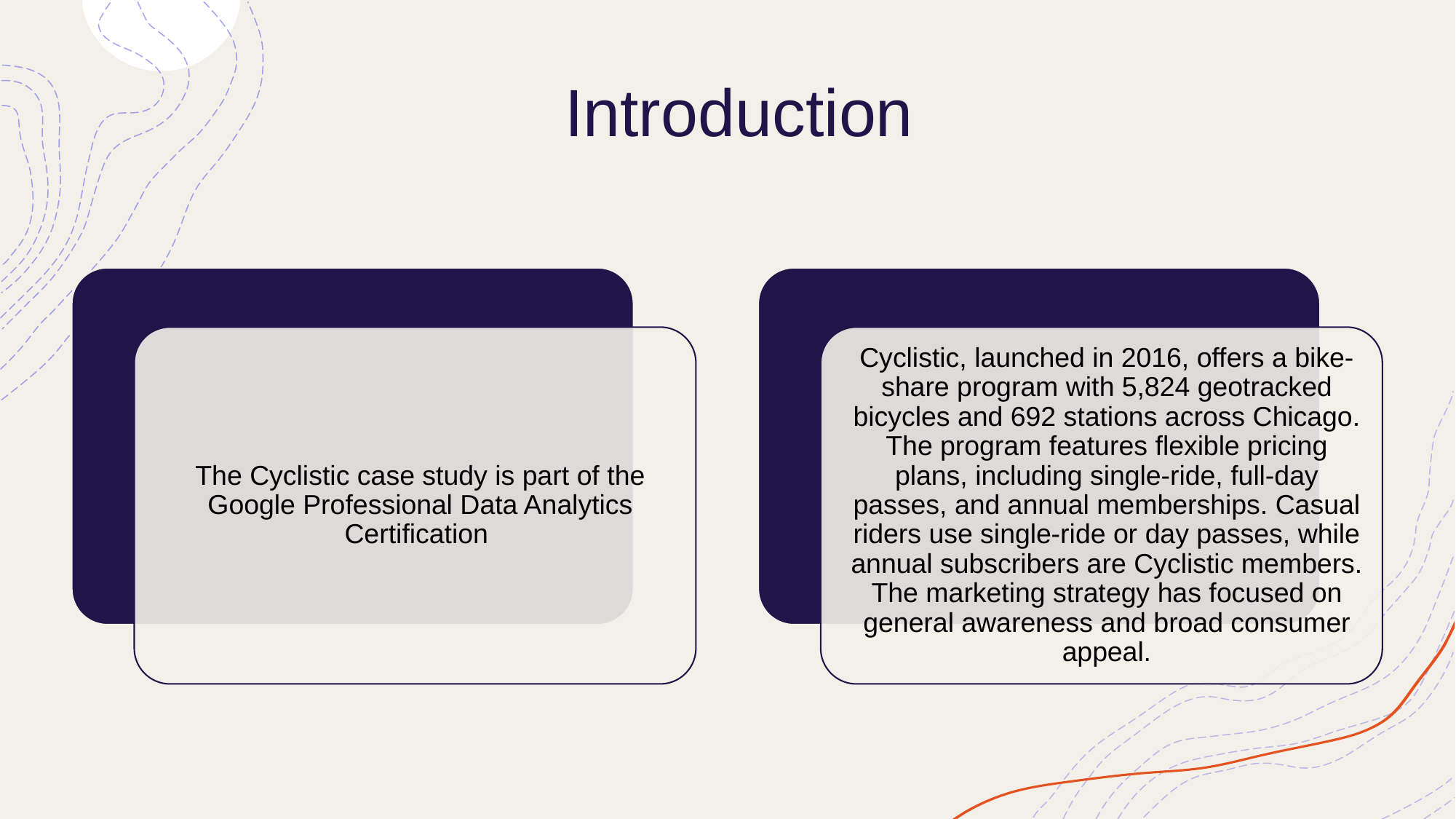

# Introduction
The Cyclistic case study is part of the Google Professional Data Analytics Certification
Cyclistic, launched in 2016, offers a bike-share program with 5,824 geotracked bicycles and 692 stations across Chicago. The program features flexible pricing plans, including single-ride, full-day passes, and annual memberships. Casual riders use single-ride or day passes, while annual subscribers are Cyclistic members. The marketing strategy has focused on general awareness and broad consumer appeal.